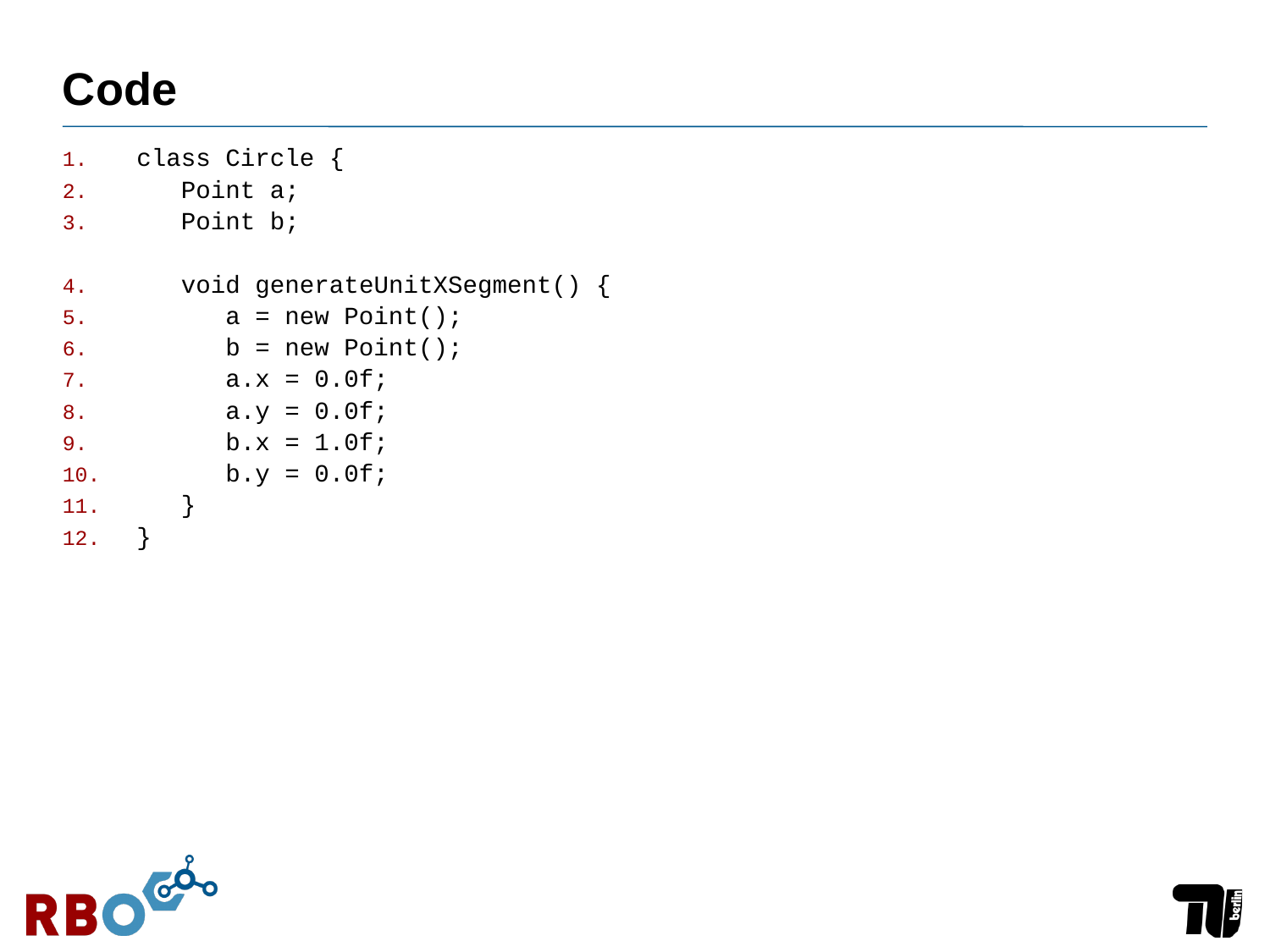

# Code
class Circle {
   Point a;
   Point b;

   void generateUnitXSegment() {
      a = new Point();
      b = new Point();
      a.x = 0.0f;
      a.y = 0.0f;
      b.x = 1.0f;
      b.y = 0.0f;
   }
}